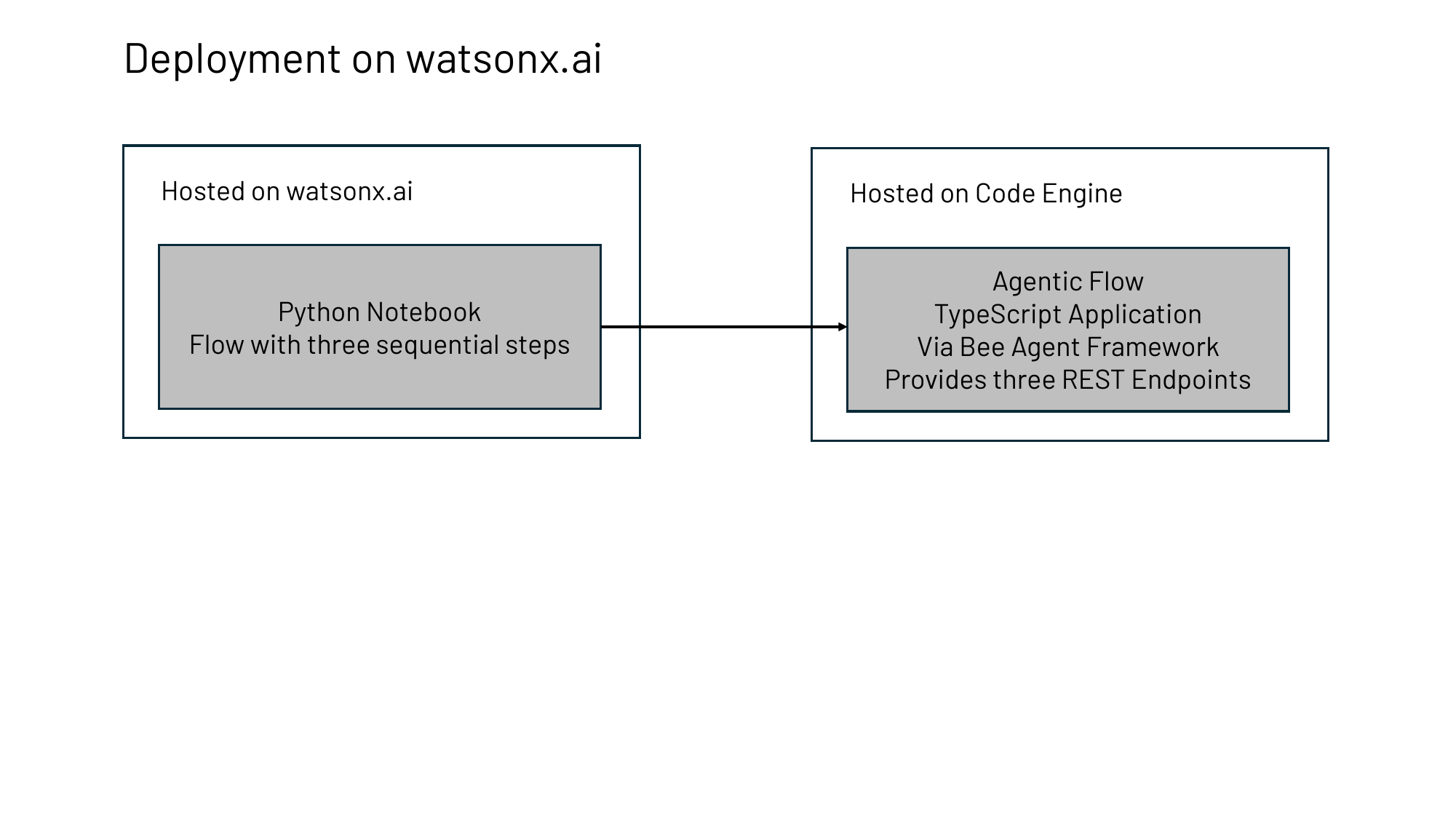

Deployment on watsonx.ai

Hosted on watsonx.ai

Hosted on Code Engine

Python Notebook
Flow with three sequential steps
Agentic Flow
TypeScript Application
Via Bee Agent Framework
Provides three REST Endpoints